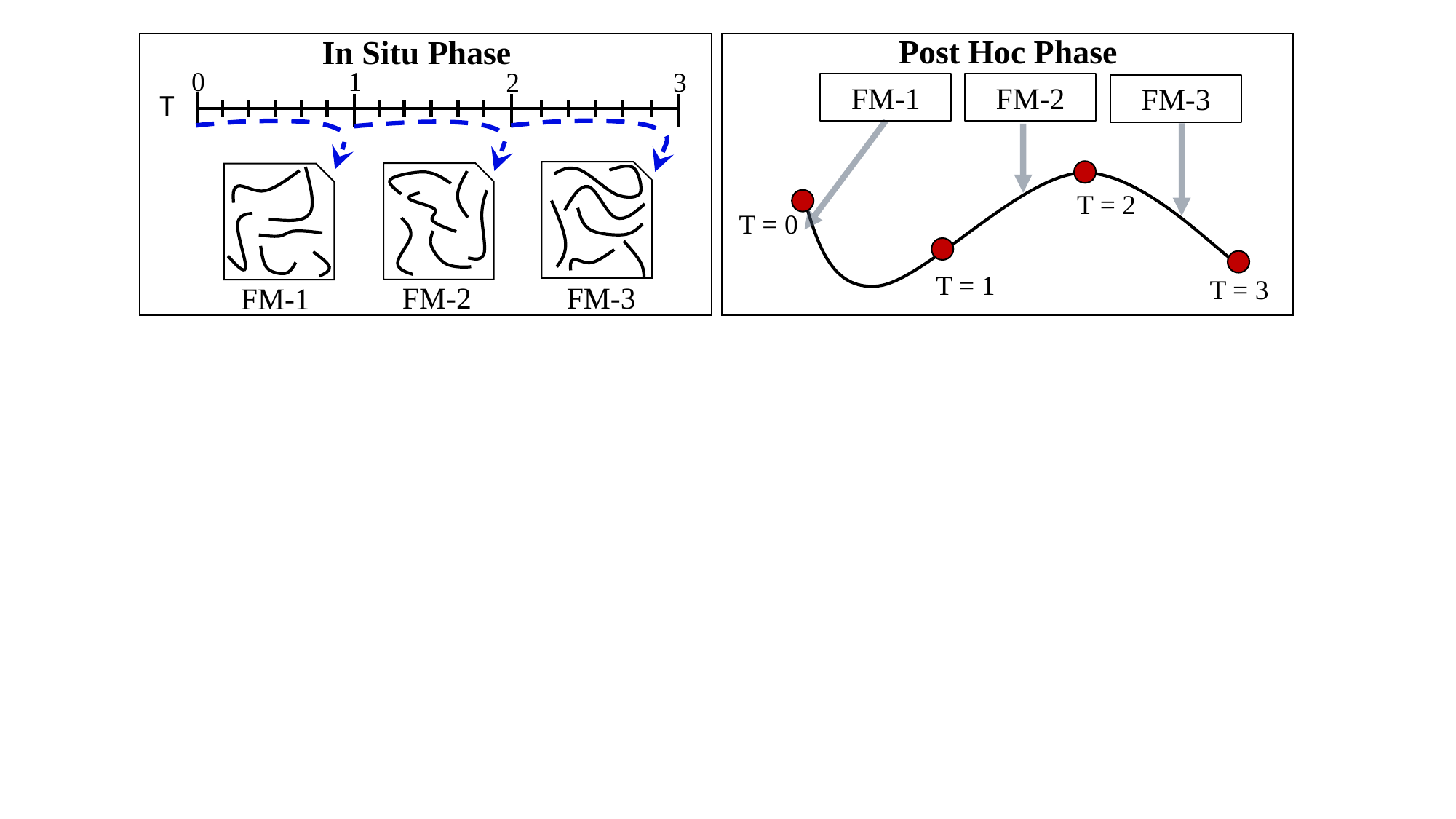

Post Hoc Phase
In Situ Phase

0
1
  2
3
FM-1
FM-2
FM-3
T

T = 2

T = 0

T = 1
T = 3
FM-2
FM-3
FM-1